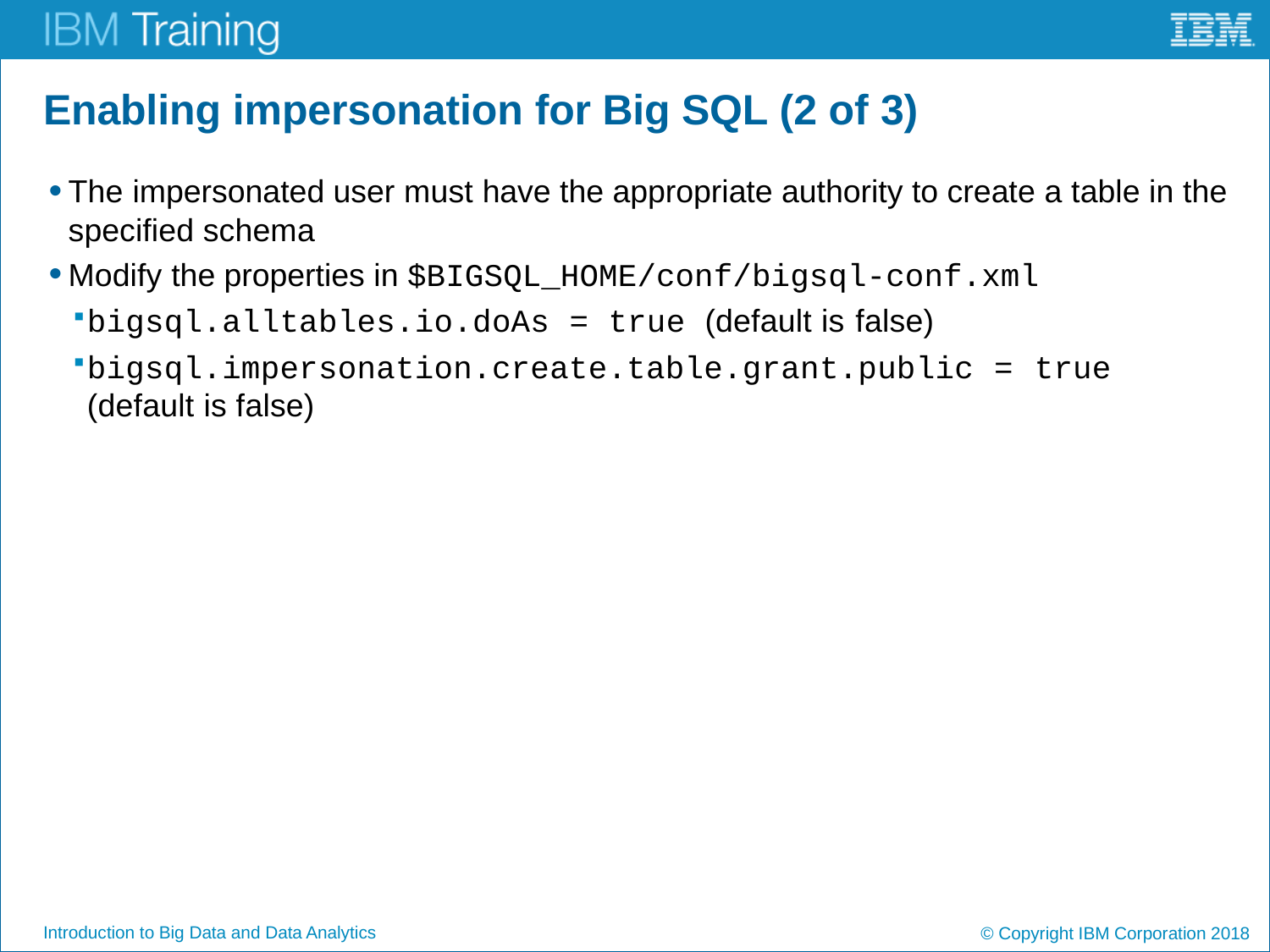

# Enabling impersonation for Big SQL (2 of 3)
The impersonated user must have the appropriate authority to create a table in the specified schema
Modify the properties in $BIGSQL_HOME/conf/bigsql-conf.xml
bigsql.alltables.io.doAs = true (default is false)
bigsql.impersonation.create.table.grant.public = true  (default is false)